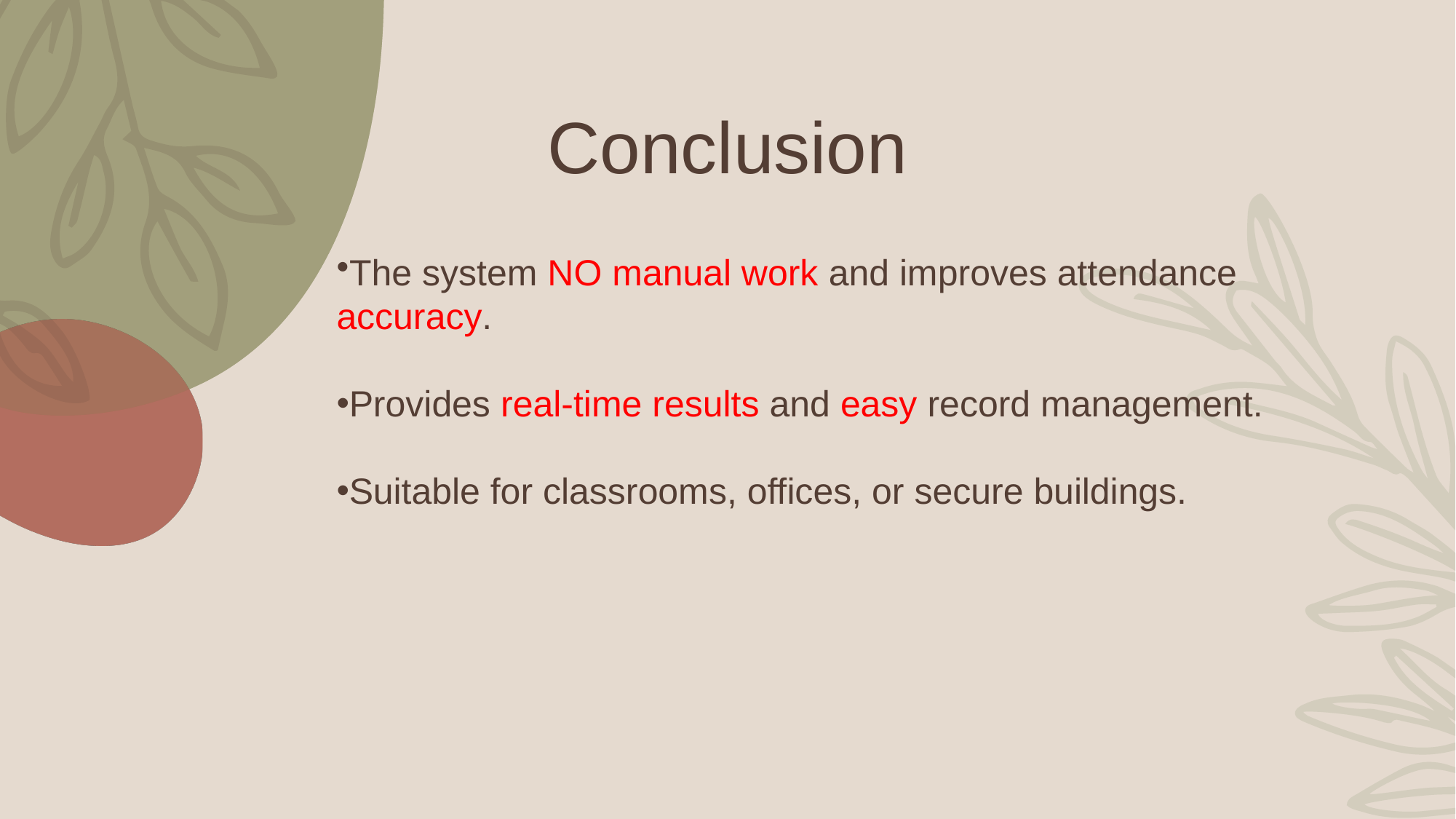

# Conclusion
The system NO manual work and improves attendance accuracy.

Provides real-time results and easy record management.

Suitable for classrooms, offices, or secure buildings.